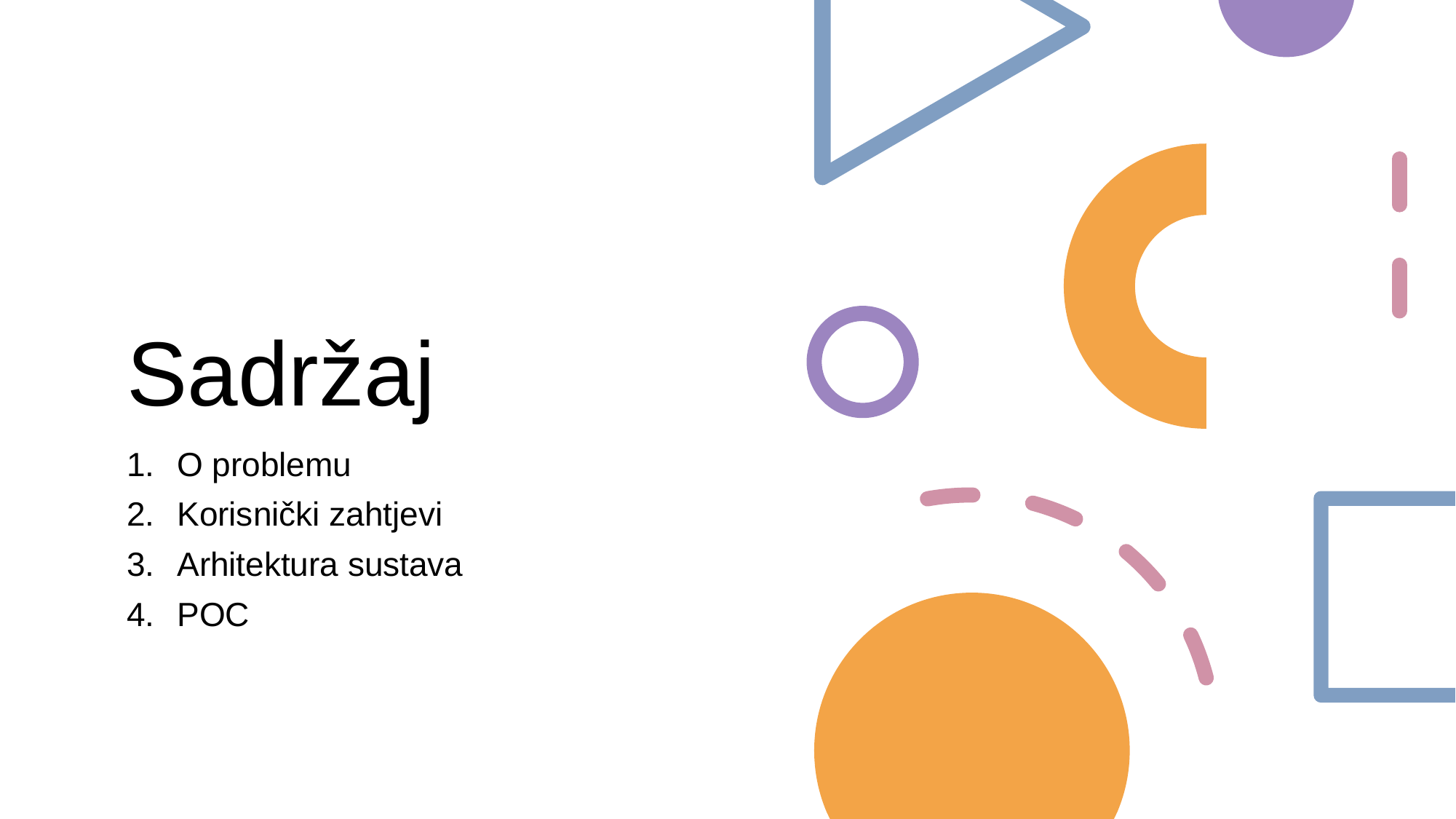

# Sadržaj

O problemu
Korisnički zahtjevi
Arhitektura sustava
POC